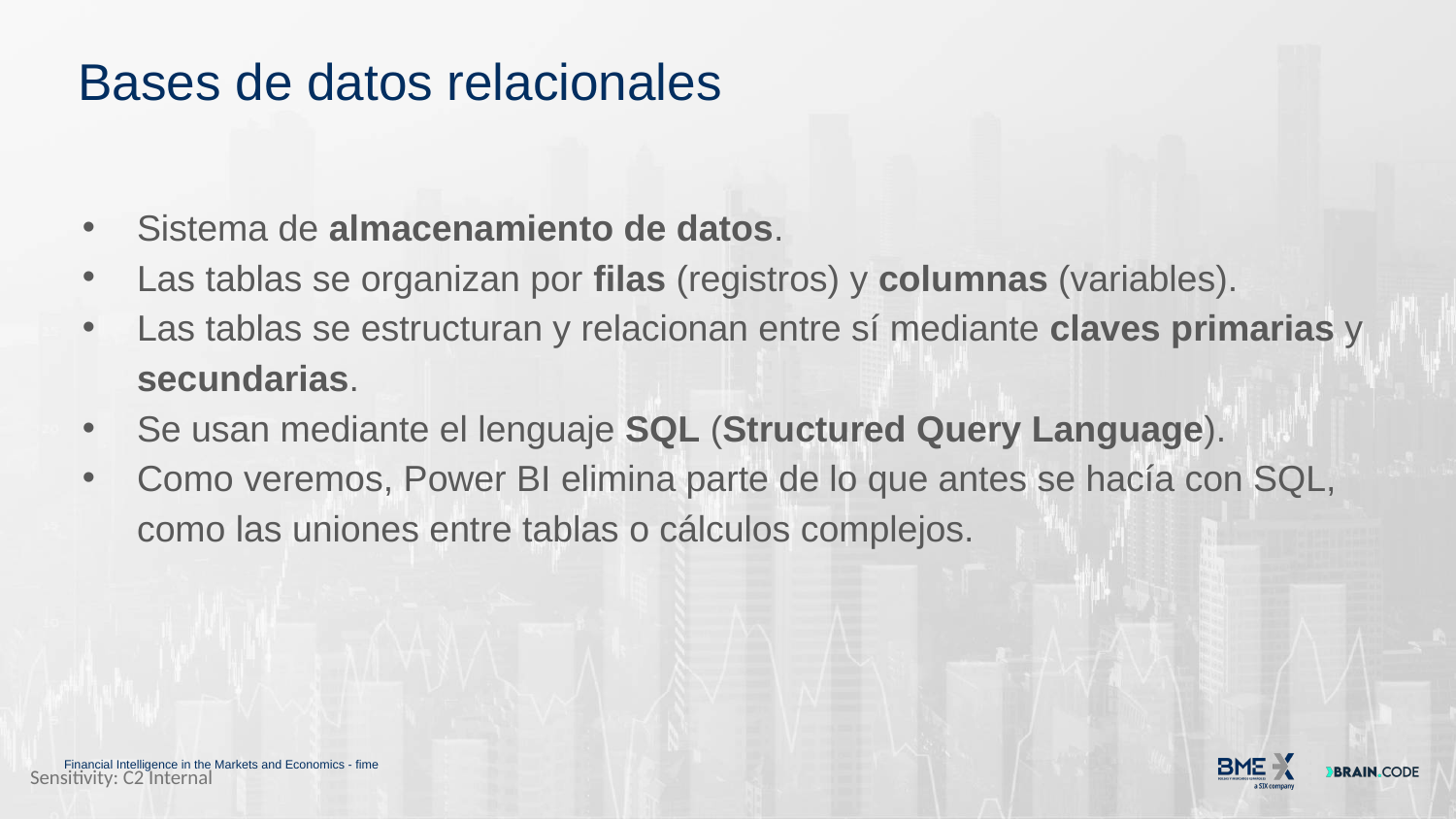

# Bases de datos relacionales

Sistema de almacenamiento de datos.
Las tablas se organizan por filas (registros) y columnas (variables).
Las tablas se estructuran y relacionan entre sí mediante claves primarias y secundarias.
Se usan mediante el lenguaje SQL (Structured Query Language).
Como veremos, Power BI elimina parte de lo que antes se hacía con SQL, como las uniones entre tablas o cálculos complejos.